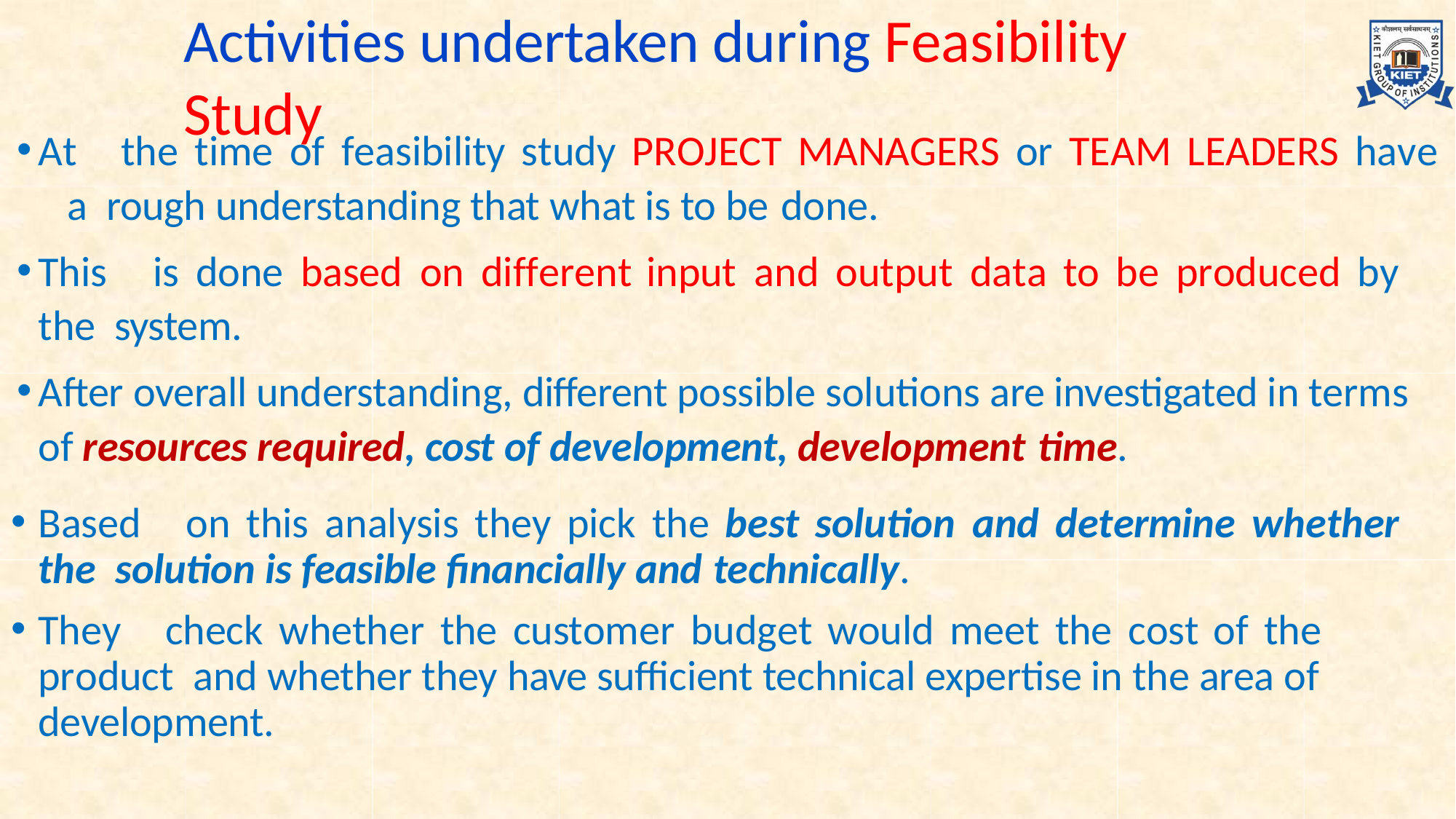

# Activities undertaken during Feasibility Study
At	the	time	of	feasibility	study	PROJECT	MANAGERS	or	TEAM	LEADERS	have	a  rough understanding that what is to be done.
This	is	done	based	on	different	input	and	output	data	to	be	produced	by	the  system.
After overall understanding, different possible solutions are investigated in terms  of resources required, cost of development, development time.
Based	on	this	analysis	they	pick	the	best	solution	and	determine	whether	the  solution is feasible financially and technically.
They	check	whether	the	customer	budget	would	meet	the	cost	of	the	product  and whether they have sufficient technical expertise in the area of development.